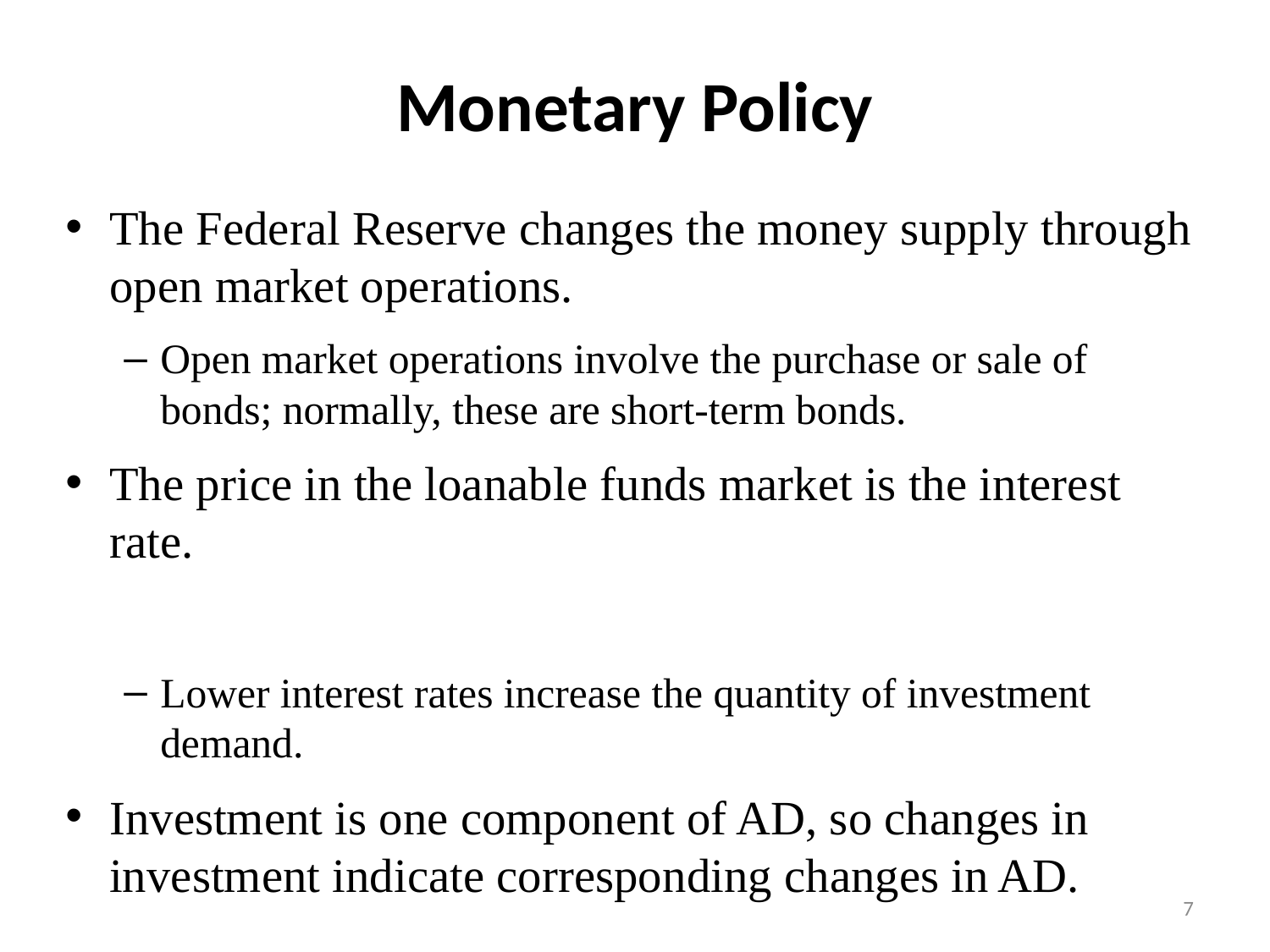

# Monetary Policy
The Federal Reserve changes the money supply through open market operations.
Open market operations involve the purchase or sale of bonds; normally, these are short-term bonds.
The price in the loanable funds market is the interest rate.

Lower interest rates increase the quantity of investment demand.
Investment is one component of AD, so changes in investment indicate corresponding changes in AD.
7